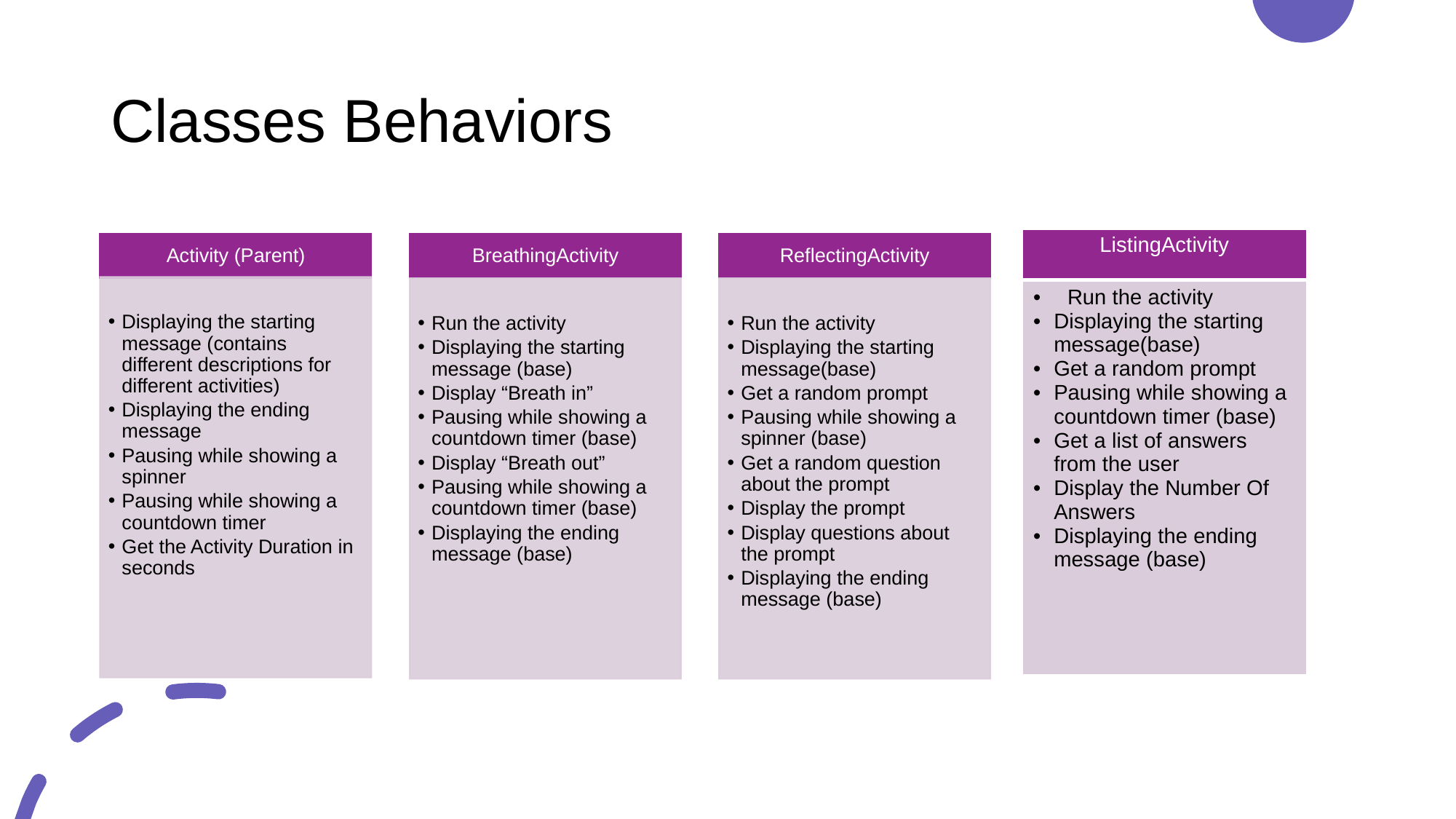

# Classes Behaviors
Activity (Parent)

Displaying the starting message (contains different descriptions for different activities)
Displaying the ending message
Pausing while showing a spinner
Pausing while showing a countdown timer
Get the Activity Duration in seconds

BreathingActivity

Run the activity
Displaying the starting message (base)
Display “Breath in”
Pausing while showing a countdown timer (base)
Display “Breath out”
Pausing while showing a countdown timer (base)
Displaying the ending message (base)

ReflectingActivity

Run the activity
Displaying the starting message(base)
Get a random prompt
Pausing while showing a spinner (base)
Get a random question about the prompt
Display the prompt
Display questions about the prompt
Displaying the ending message (base)
| ListingActivity |
| --- |
| Run the activity Displaying the starting message(base) Get a random prompt Pausing while showing a countdown timer (base) Get a list of answers from the user Display the Number Of Answers Displaying the ending message (base) |